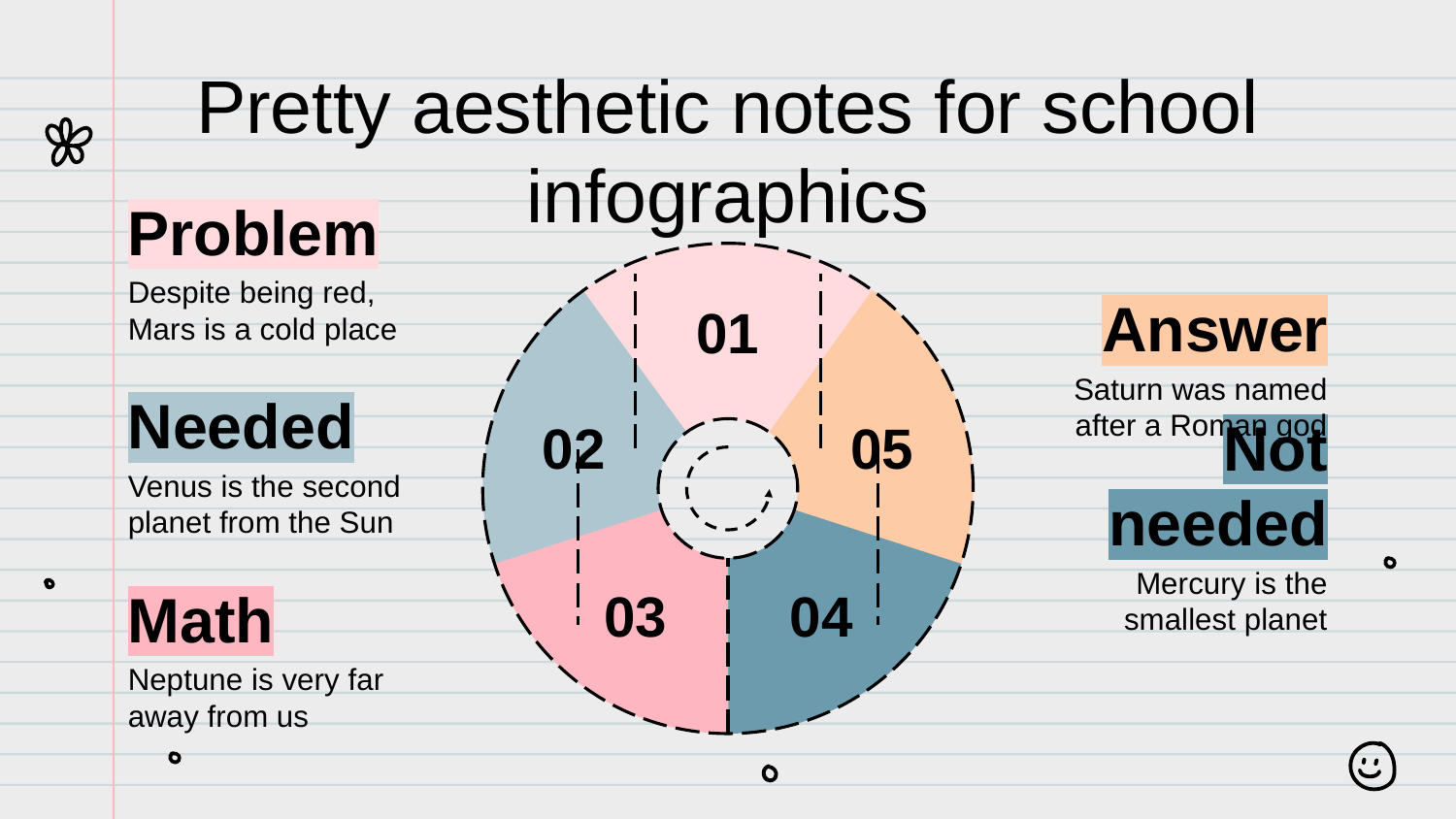

# Pretty aesthetic notes for school infographics
Problem
Despite being red, Mars is a cold place

01
02
05

03
04
Answer
Saturn was named after a Roman god
Needed
Venus is the second planet from the Sun
Not needed
Mercury is the smallest planet
Math
Neptune is very far away from us